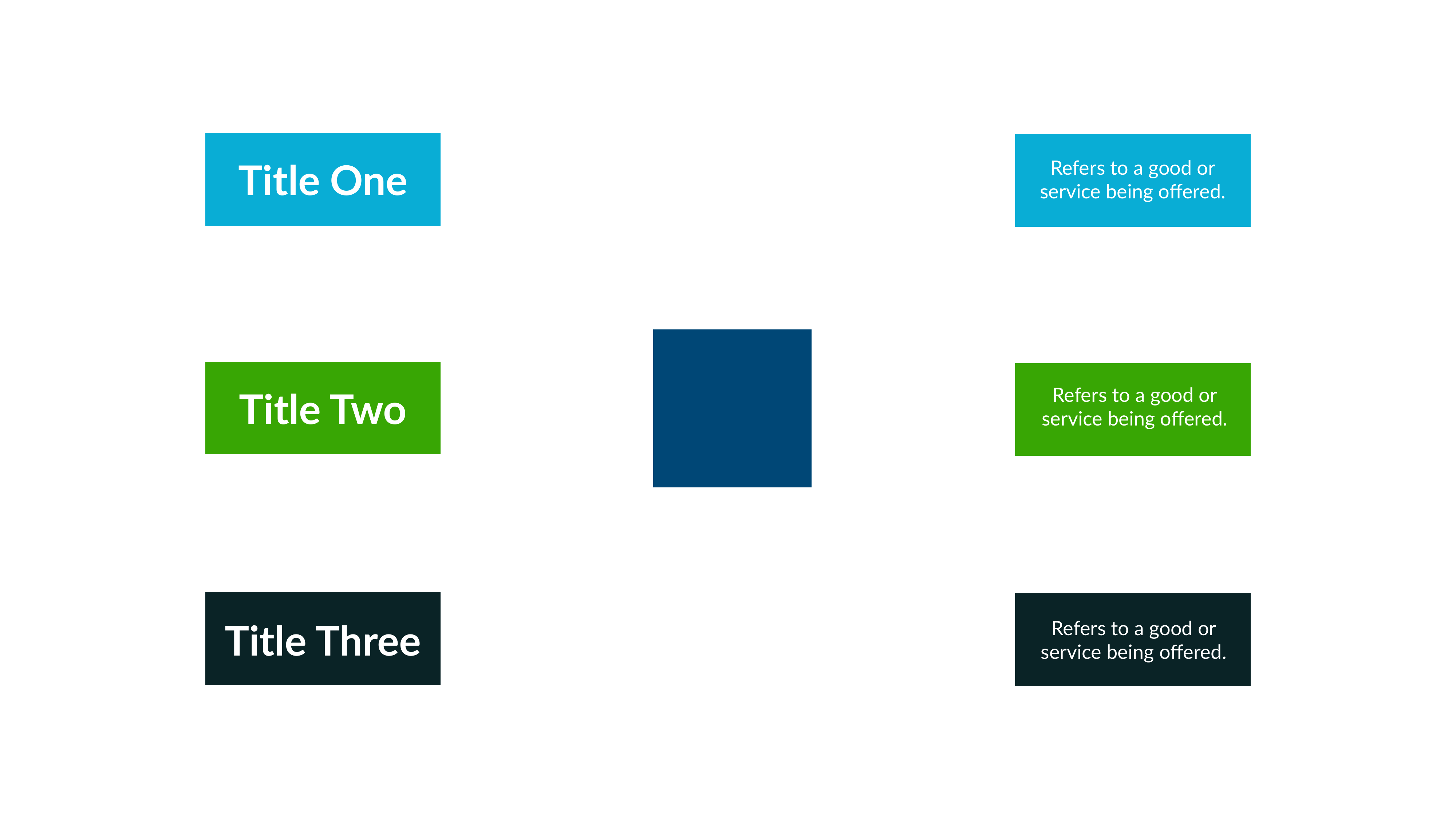

Title One
Refers to a good or service being offered.

Refers to a good or service being offered.
Title Two

Title Three
Refers to a good or service being offered.